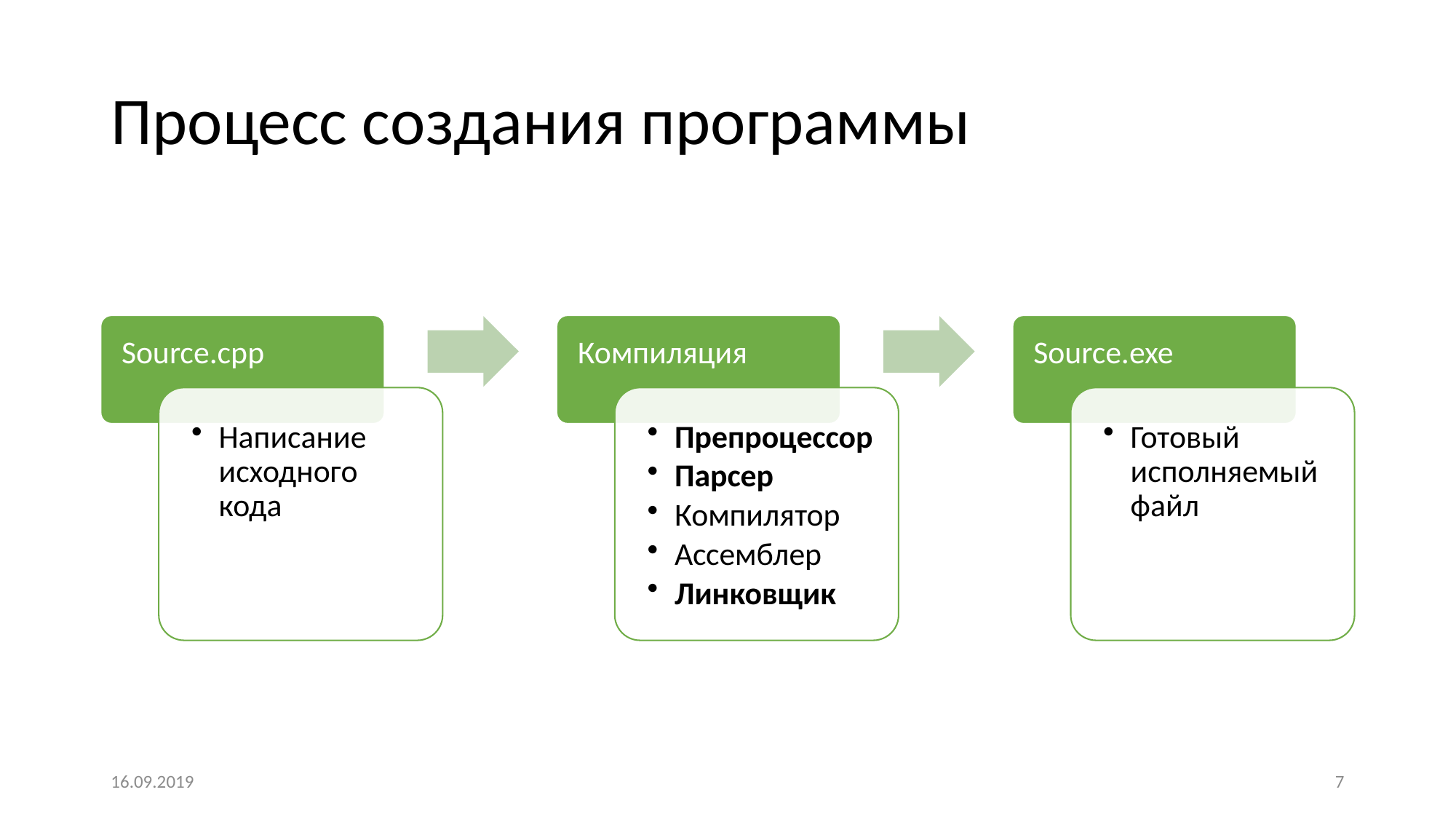

# Процесс создания программы
Source.cpp
Написание исходного кода

Компиляция
Препроцессор
Парсер
Компилятор
Ассемблер
Линковщик

Source.exe
Готовый исполняемый файл
16.09.2019
7